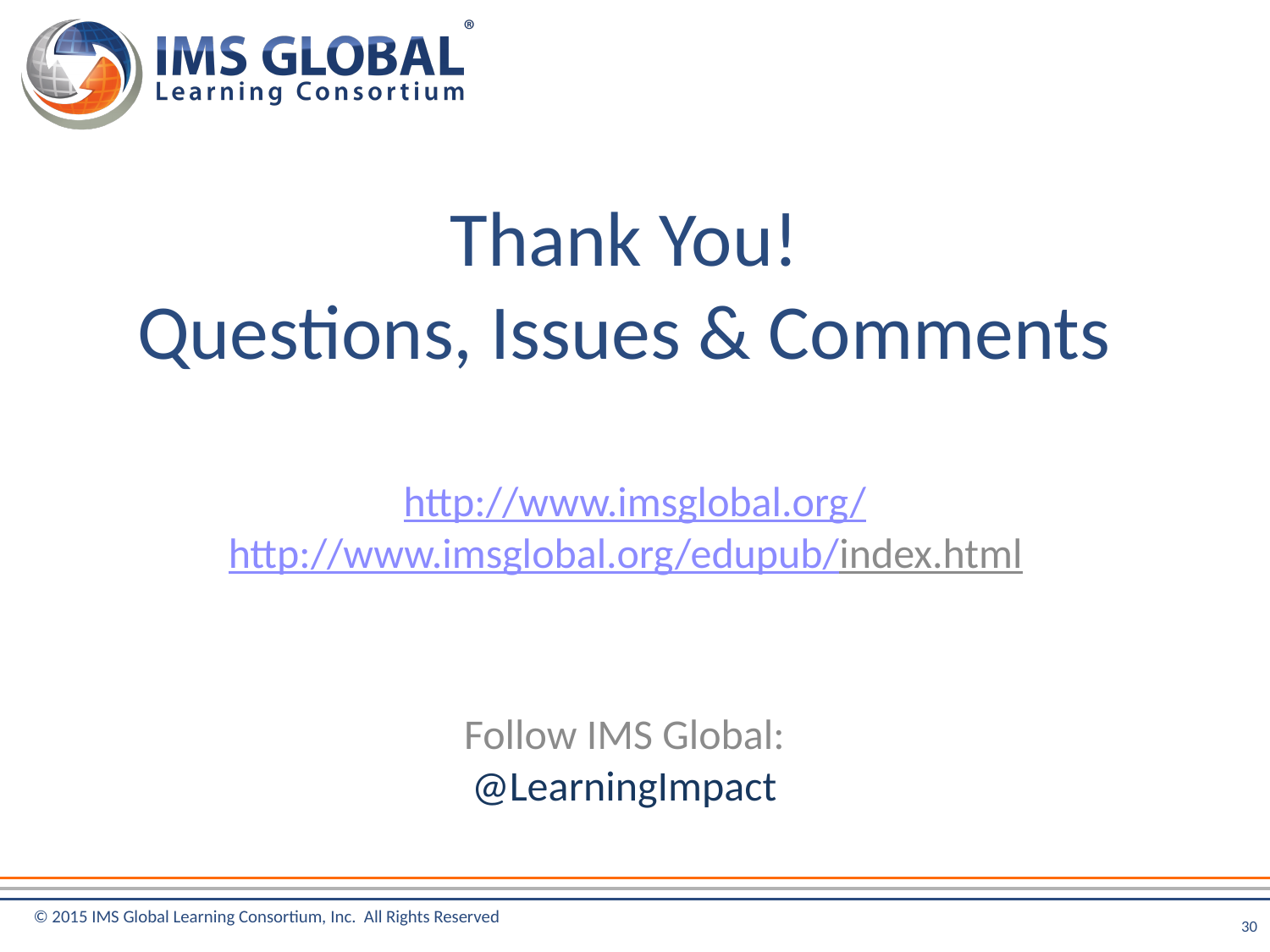

# Thank You! Questions, Issues & Comments
http://www.imsglobal.org/
http://www.imsglobal.org/edupub/index.html

Follow IMS Global:
@LearningImpact

30